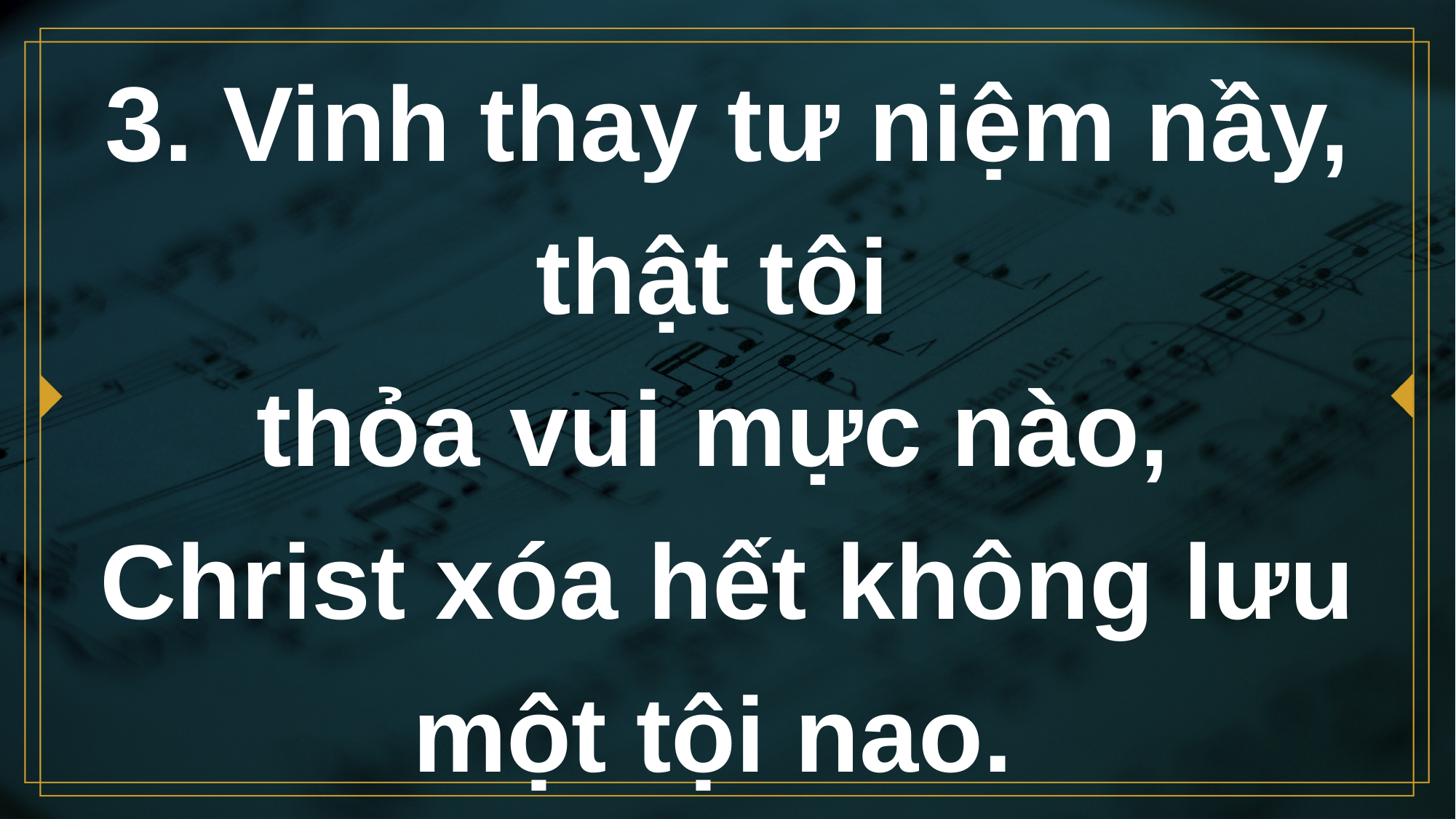

# 3. Vinh thay tư niệm nầy, thật tôi thỏa vui mực nào, Christ xóa hết không lưu một tội nao.